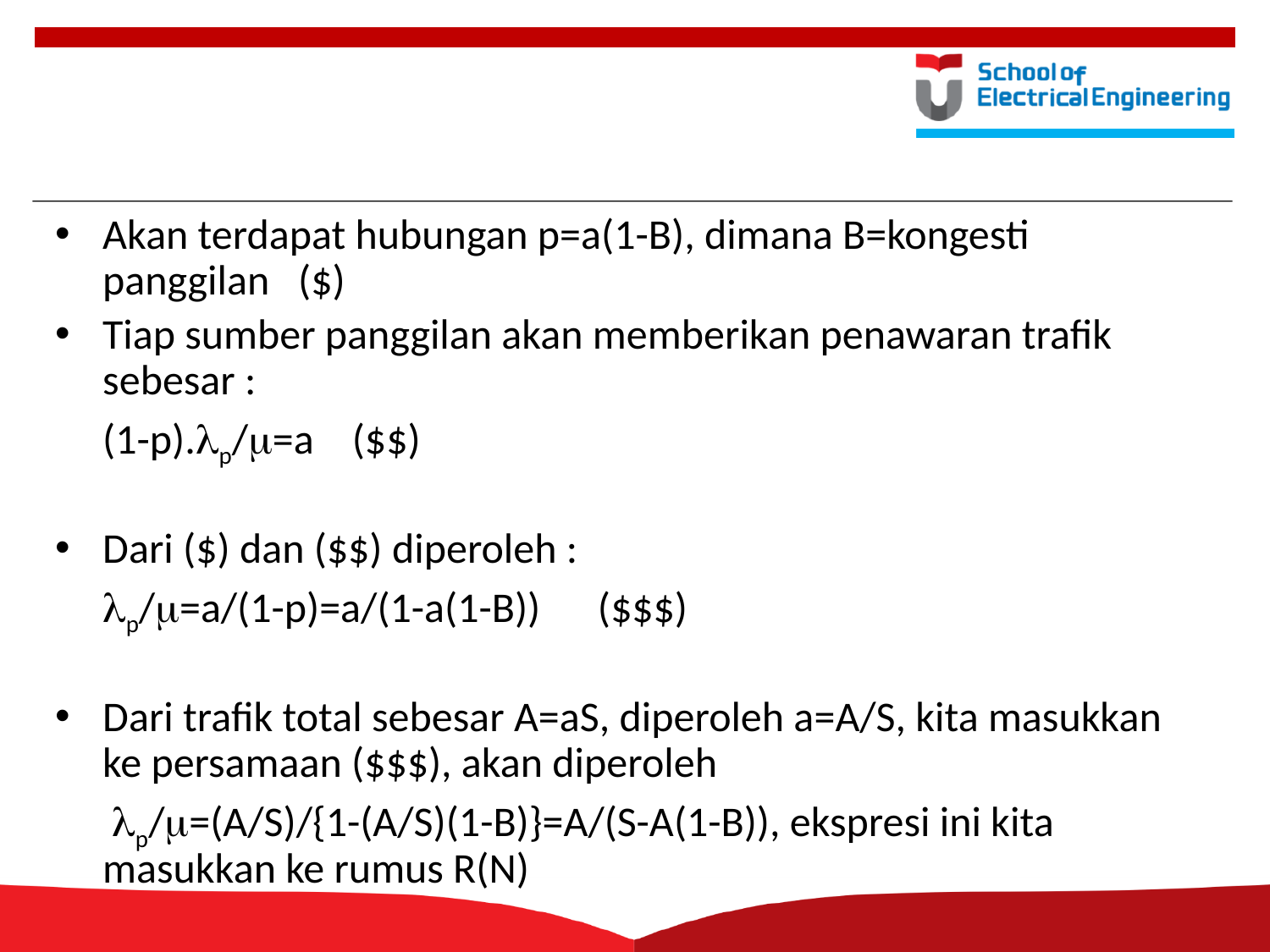

#
Akan terdapat hubungan p=a(1-B), dimana B=kongesti panggilan   ($)
Tiap sumber panggilan akan memberikan penawaran trafik sebesar :
	(1-p).λp/μ=a    ($$)

Dari ($) dan ($$) diperoleh :
	λp/μ=a/(1-p)=a/(1-a(1-B))      ($$$)

Dari trafik total sebesar A=aS, diperoleh a=A/S, kita masukkan ke persamaan ($$$), akan diperoleh
	 λp/μ=(A/S)/{1-(A/S)(1-B)}=A/(S-A(1-B)), ekspresi ini kita masukkan ke rumus R(N)